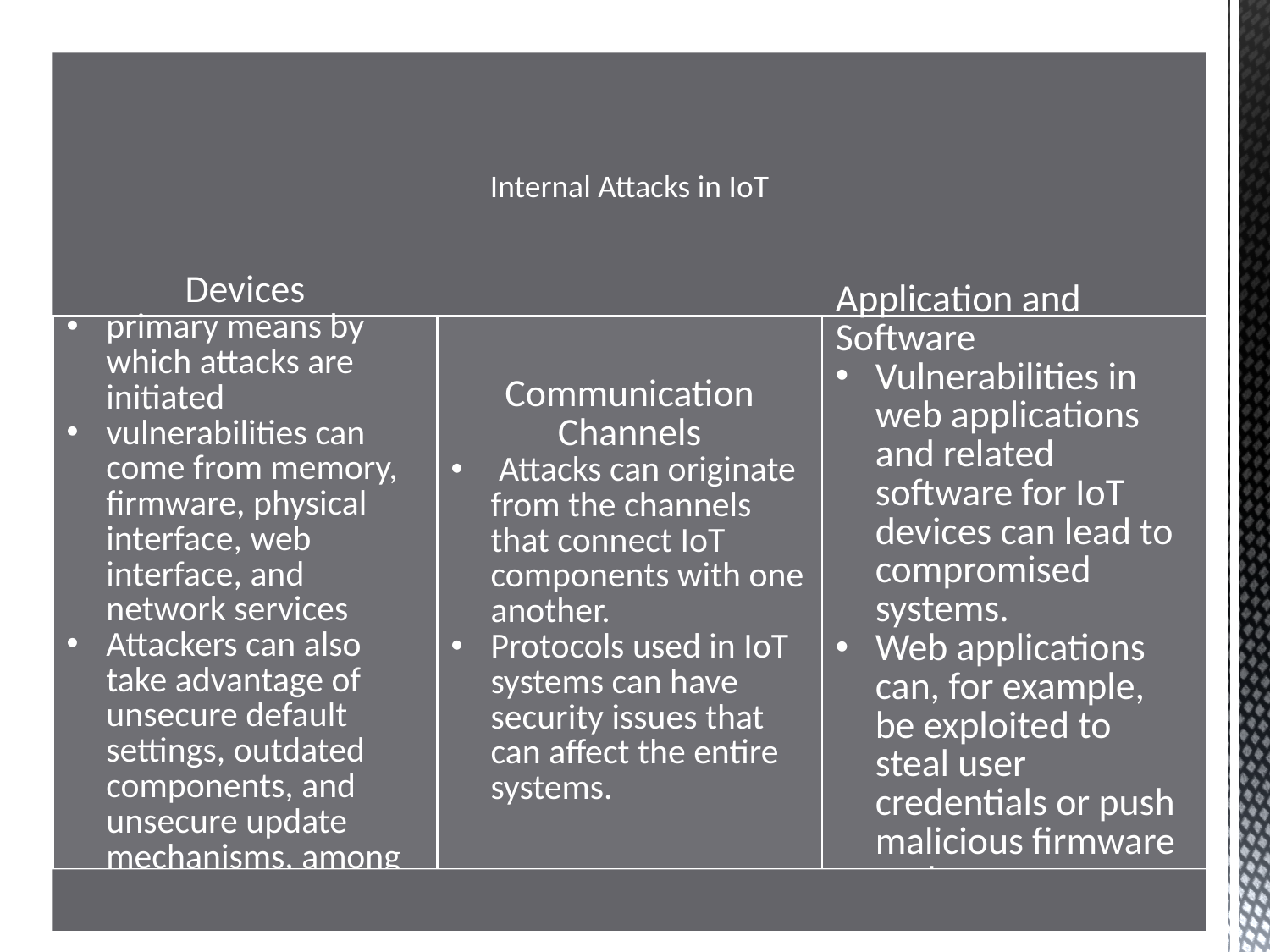

Internal Attacks in IoT
Devices
Application and Software
primary means by which attacks are initiated
vulnerabilities can come from memory, firmware, physical interface, web interface, and network services
Attackers can also take advantage of unsecure default settings, outdated components, and unsecure update mechanisms, among others.